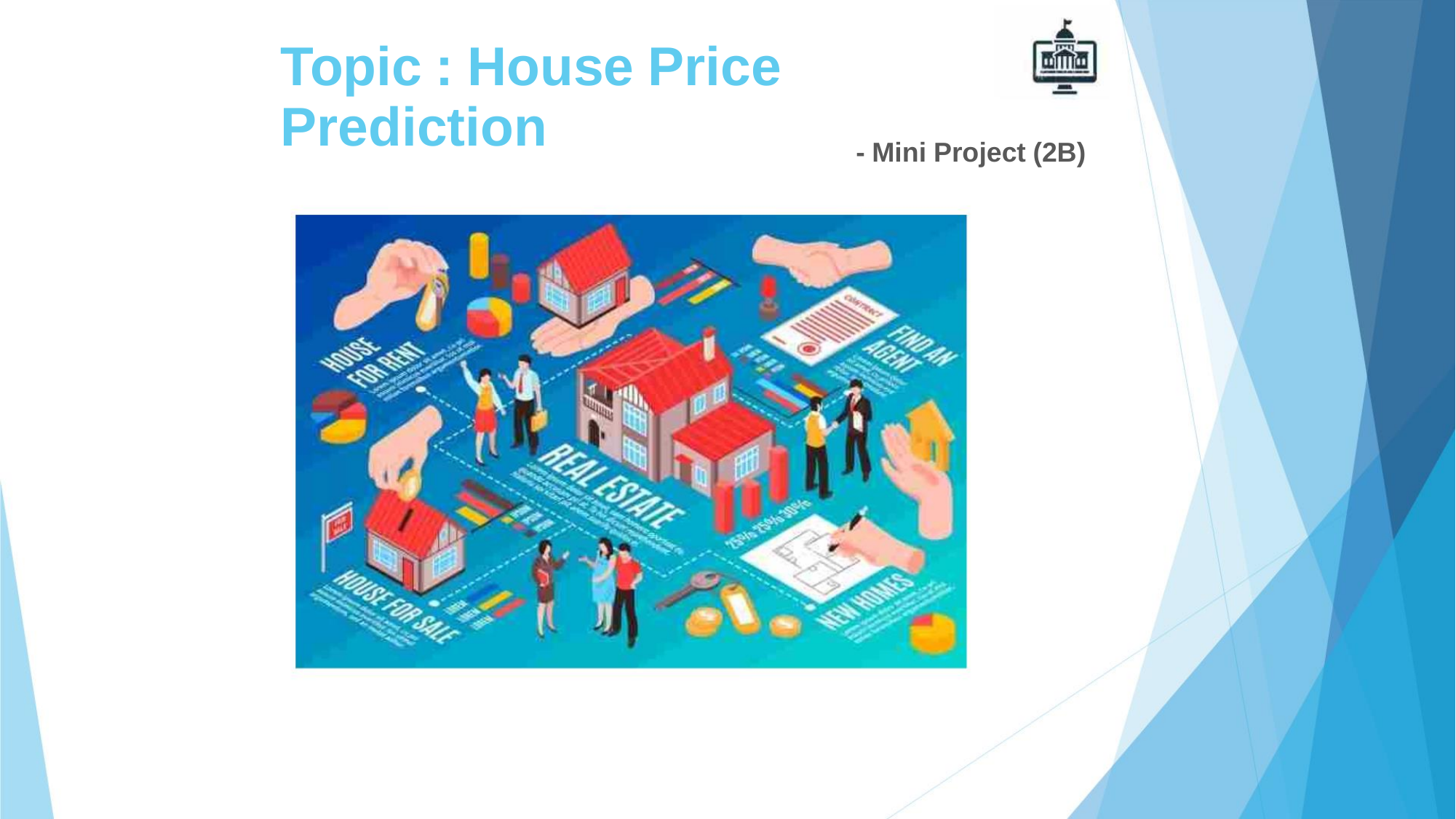

Topic : House Price Prediction
- Mini Project (2B)